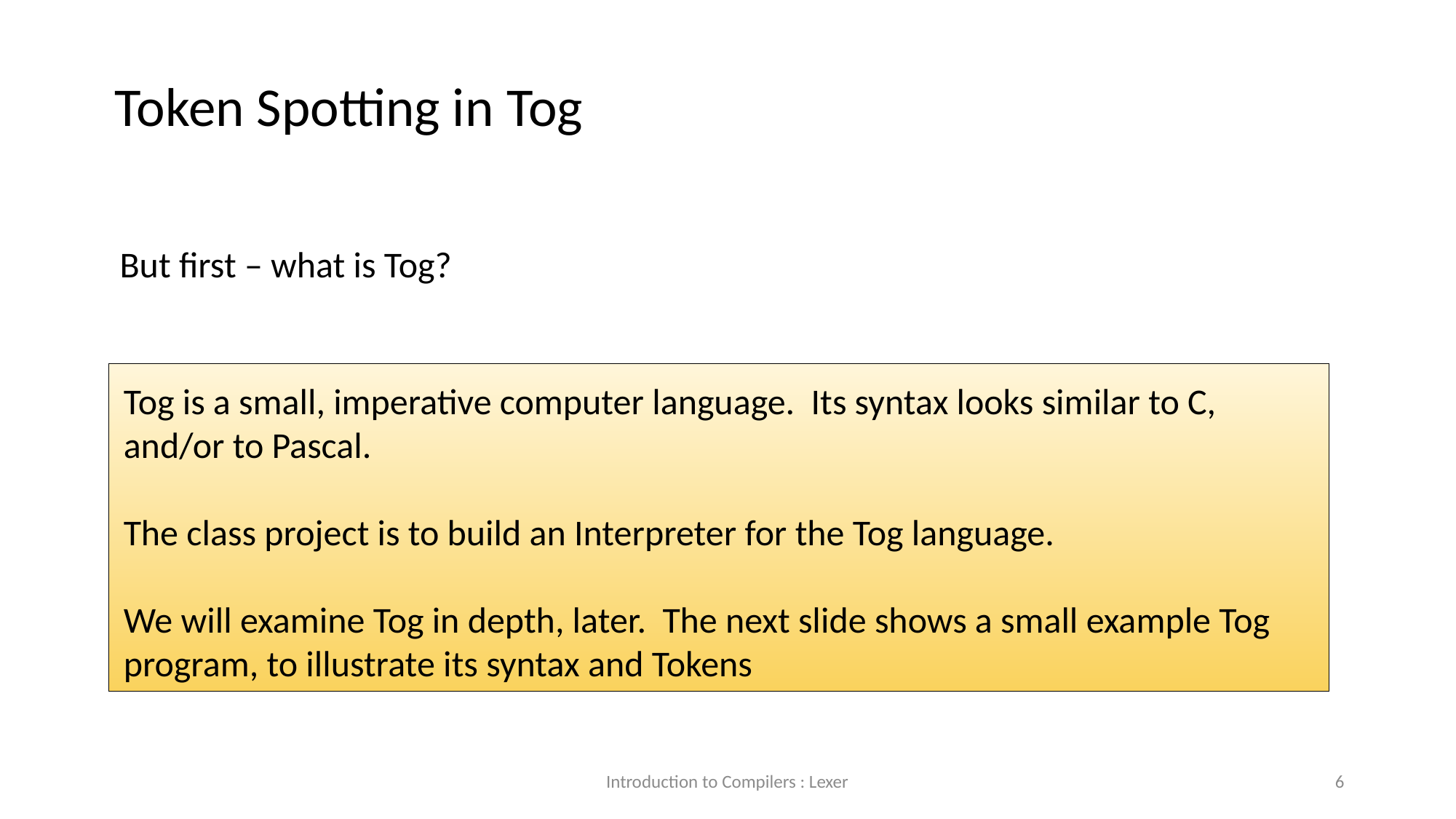

Token Spotting in Tog
But first – what is Tog?
Tog is a small, imperative computer language.  Its syntax looks similar to C, and/or to Pascal.

The class project is to build an Interpreter for the Tog language.

We will examine Tog in depth, later.  The next slide shows a small example Tog program, to illustrate its syntax and Tokens
Introduction to Compilers : Lexer
6